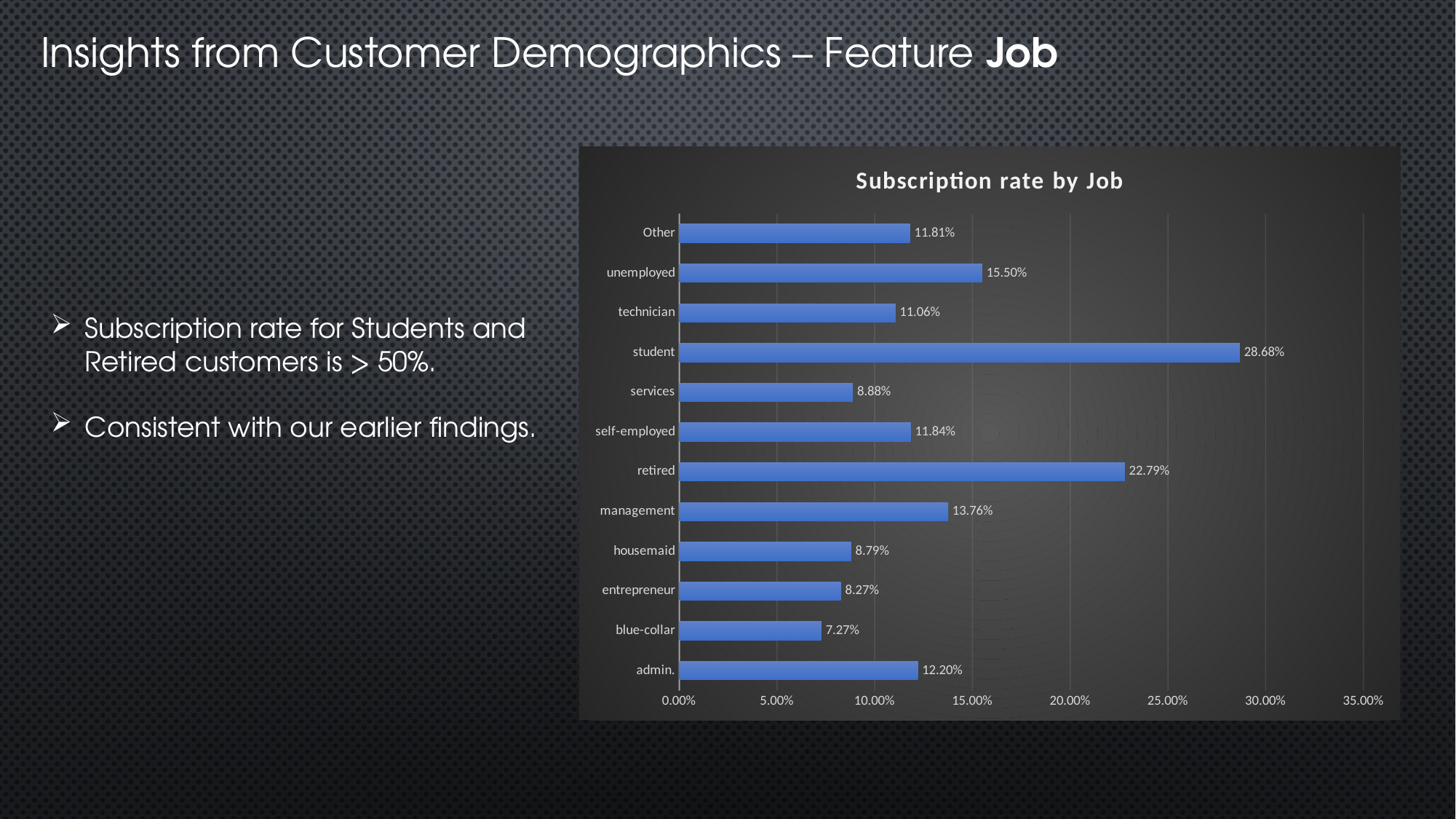

# Insights from Customer Demographics – Feature Job

### Chart: Subscription rate by Job

| Category | yes |
|---|---|
| admin. | 0.12202668729452718 |
| blue-collar | 0.07274969173859433 |
| entrepreneur | 0.08271687962340282 |
| housemaid | 0.08790322580645162 |
| management | 0.13755550856417847 |
| retired | 0.22791519434628976 |
| self-employed | 0.11842938568714376 |
| services | 0.08883004333172845 |
| student | 0.2867803837953092 |
| technician | 0.11056996182703699 |
| unemployed | 0.15502686108979277 |
| Other | 0.11805555555555555 |
Subscription rate for Students and Retired customers is > 50%.

Consistent with our earlier findings.